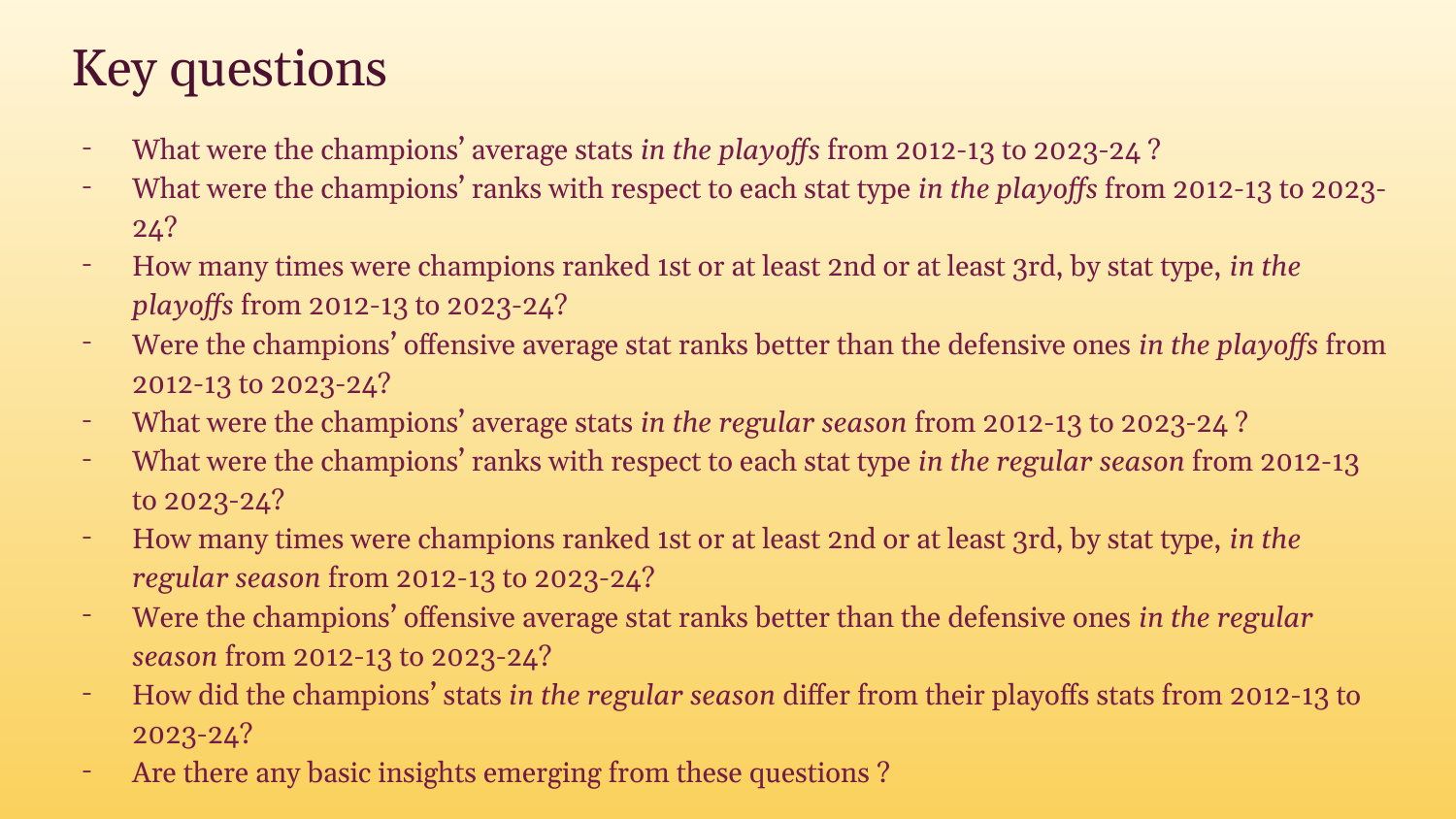

# Key questions
What were the champions’ average stats in the playoffs from 2012-13 to 2023-24 ?
What were the champions’ ranks with respect to each stat type in the playoffs from 2012-13 to 2023-24?
How many times were champions ranked 1st or at least 2nd or at least 3rd, by stat type, in the playoffs from 2012-13 to 2023-24?
Were the champions’ offensive average stat ranks better than the defensive ones in the playoffs from 2012-13 to 2023-24?
What were the champions’ average stats in the regular season from 2012-13 to 2023-24 ?
What were the champions’ ranks with respect to each stat type in the regular season from 2012-13 to 2023-24?
How many times were champions ranked 1st or at least 2nd or at least 3rd, by stat type, in the regular season from 2012-13 to 2023-24?
Were the champions’ offensive average stat ranks better than the defensive ones in the regular season from 2012-13 to 2023-24?
How did the champions’ stats in the regular season differ from their playoffs stats from 2012-13 to 2023-24?
Are there any basic insights emerging from these questions ?